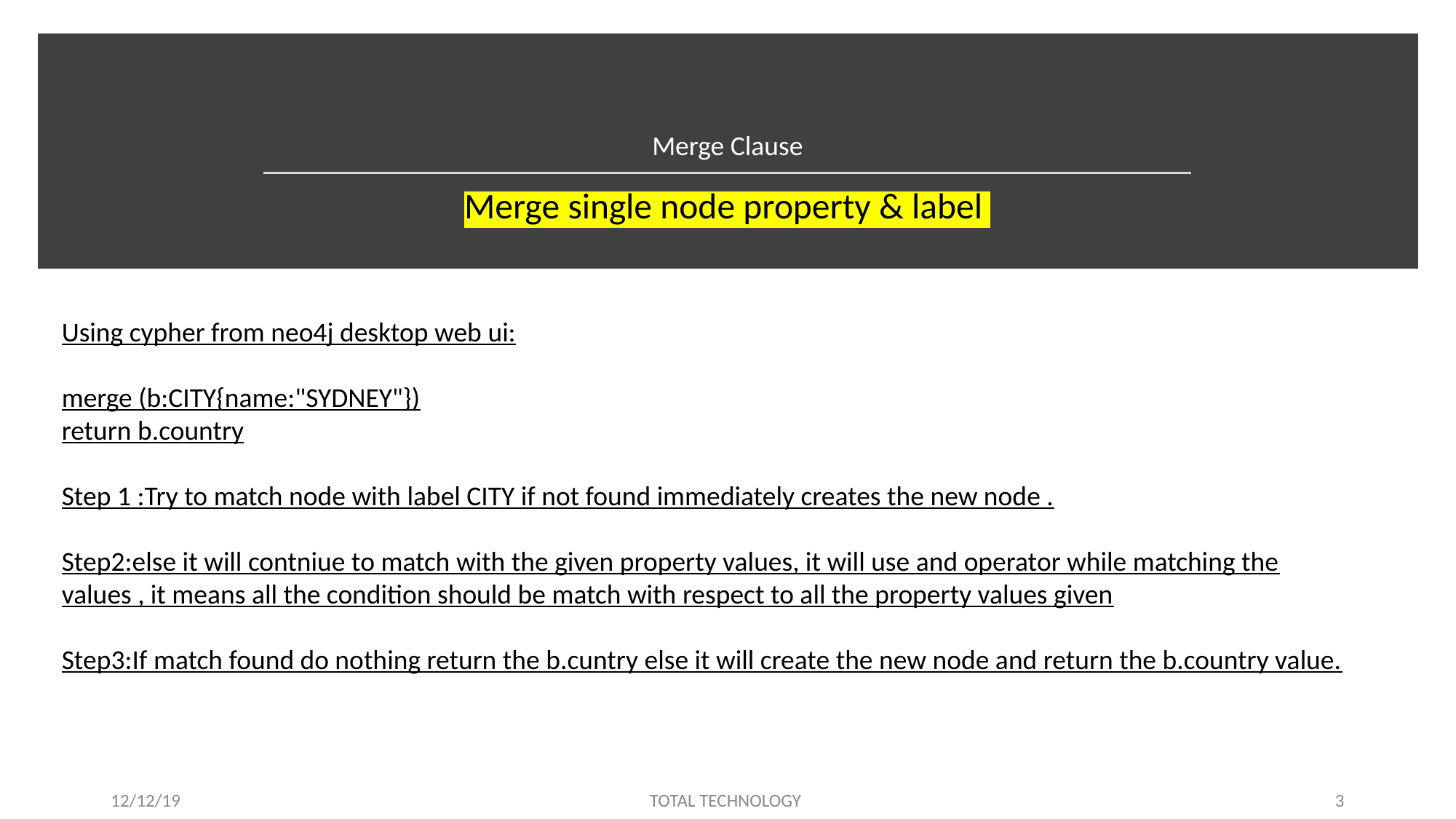

# Merge Clause
Merge single node property & label

Using cypher from neo4j desktop web ui:

merge (b:CITY{name:"SYDNEY"})
return b.country

Step 1 :Try to match node with label CITY if not found immediately creates the new node .

Step2:else it will contniue to match with the given property values, it will use and operator while matching the values , it means all the condition should be match with respect to all the property values given

Step3:If match found do nothing return the b.cuntry else it will create the new node and return the b.country value.

12/12/19
TOTAL TECHNOLOGY
3